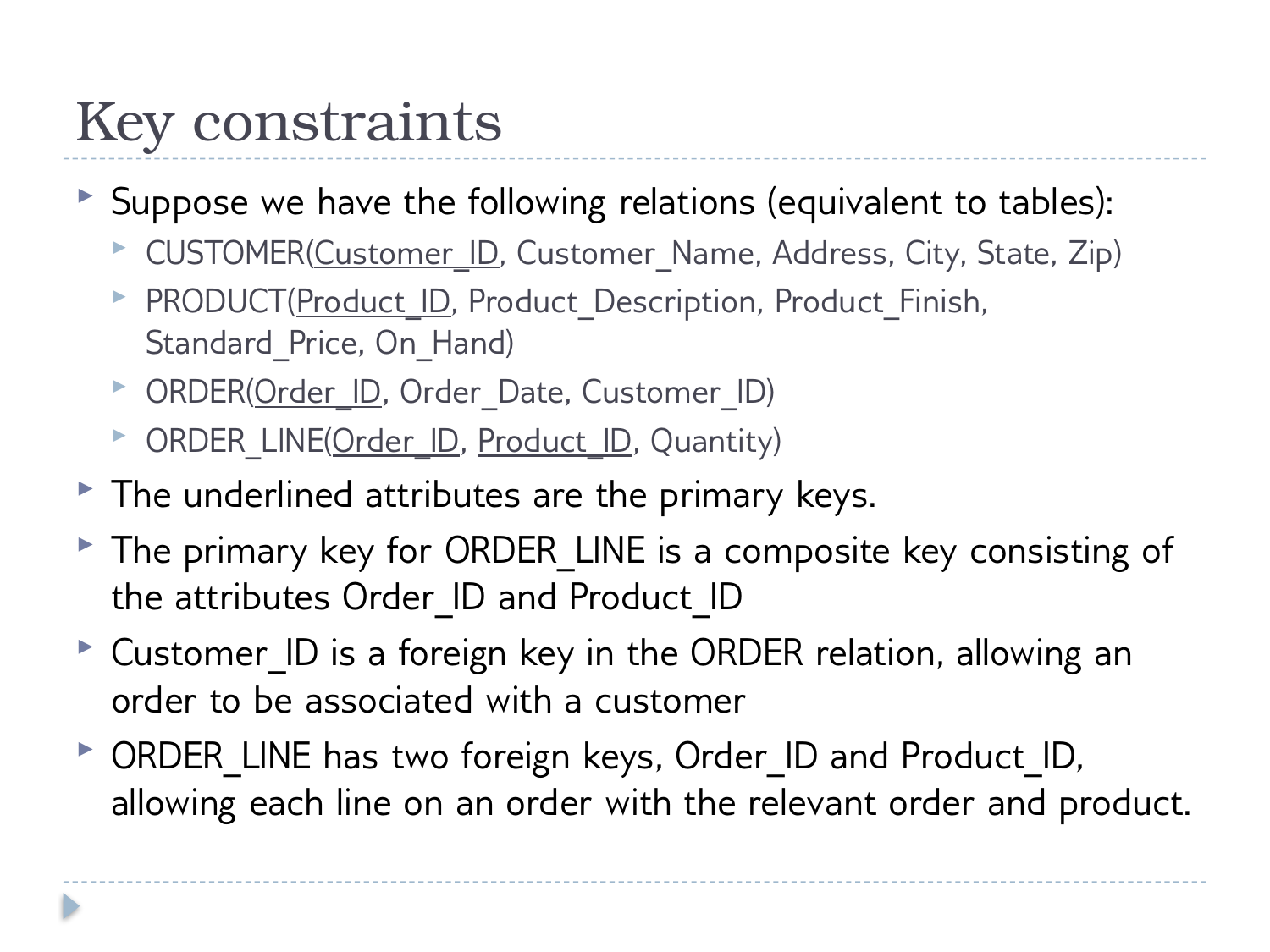

# Key constraints
Suppose we have the following relations (equivalent to tables):
CUSTOMER(Customer_ID, Customer_Name, Address, City, State, Zip)
PRODUCT(Product_ID, Product_Description, Product_Finish, Standard_Price, On_Hand)
ORDER(Order_ID, Order_Date, Customer_ID)
ORDER_LINE(Order_ID, Product_ID, Quantity)
The underlined attributes are the primary keys.
The primary key for ORDER_LINE is a composite key consisting of the attributes Order_ID and Product_ID
Customer_ID is a foreign key in the ORDER relation, allowing an order to be associated with a customer
ORDER_LINE has two foreign keys, Order_ID and Product_ID, allowing each line on an order with the relevant order and product.